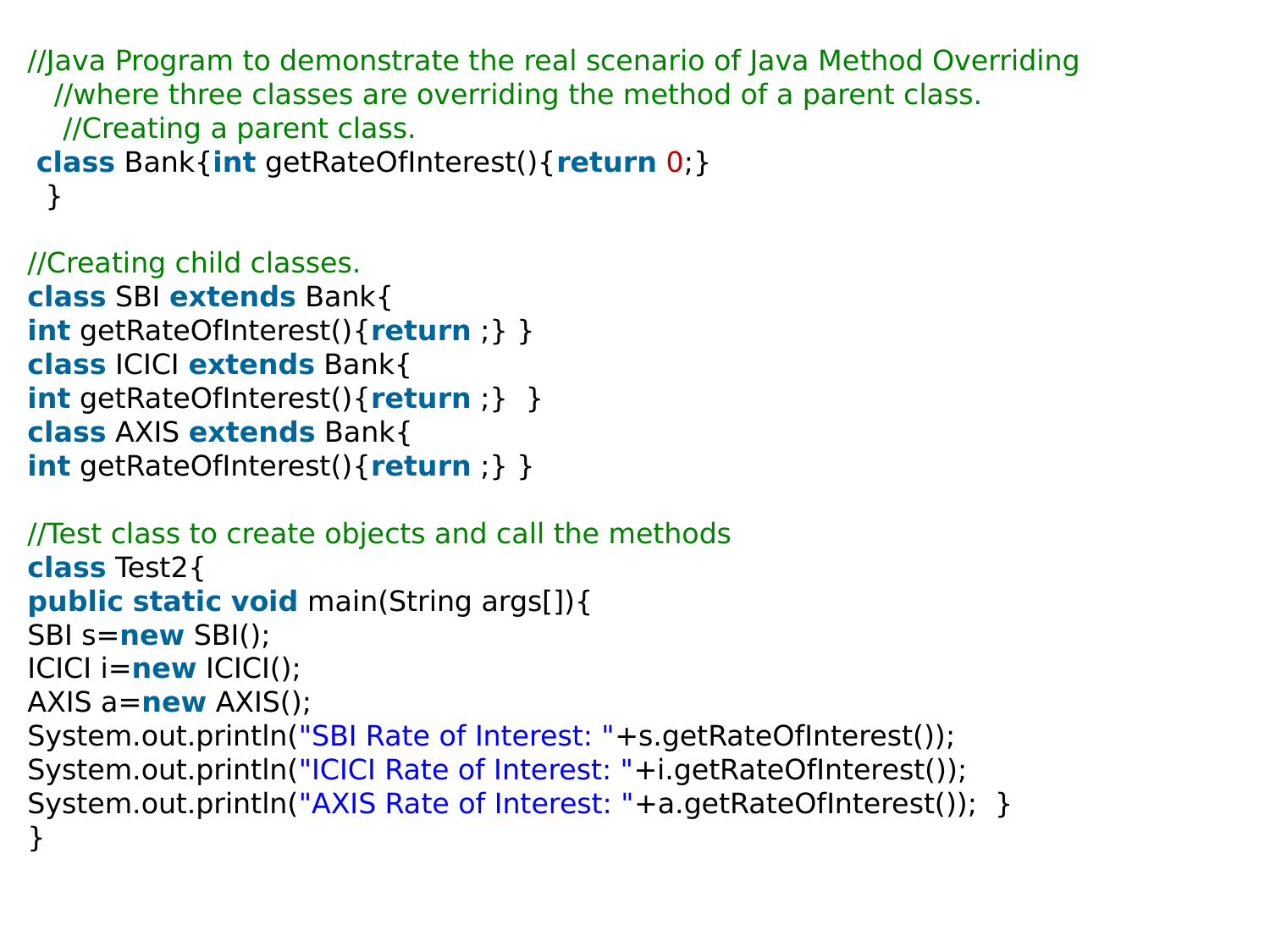

//Java Program to demonstrate the real scenario of Java Method Overriding
   //where three classes are overriding the method of a parent class.
    //Creating a parent class.
 class Bank{int getRateOfInterest(){return 0;}
  }

//Creating child classes.
class SBI extends Bank{
int getRateOfInterest(){return ;} }
class ICICI extends Bank{
int getRateOfInterest(){return ;}  }
class AXIS extends Bank{
int getRateOfInterest(){return ;} }

//Test class to create objects and call the methods
class Test2{
public static void main(String args[]){
SBI s=new SBI();
ICICI i=new ICICI();
AXIS a=new AXIS();
System.out.println("SBI Rate of Interest: "+s.getRateOfInterest());
System.out.println("ICICI Rate of Interest: "+i.getRateOfInterest());
System.out.println("AXIS Rate of Interest: "+a.getRateOfInterest());  }
}